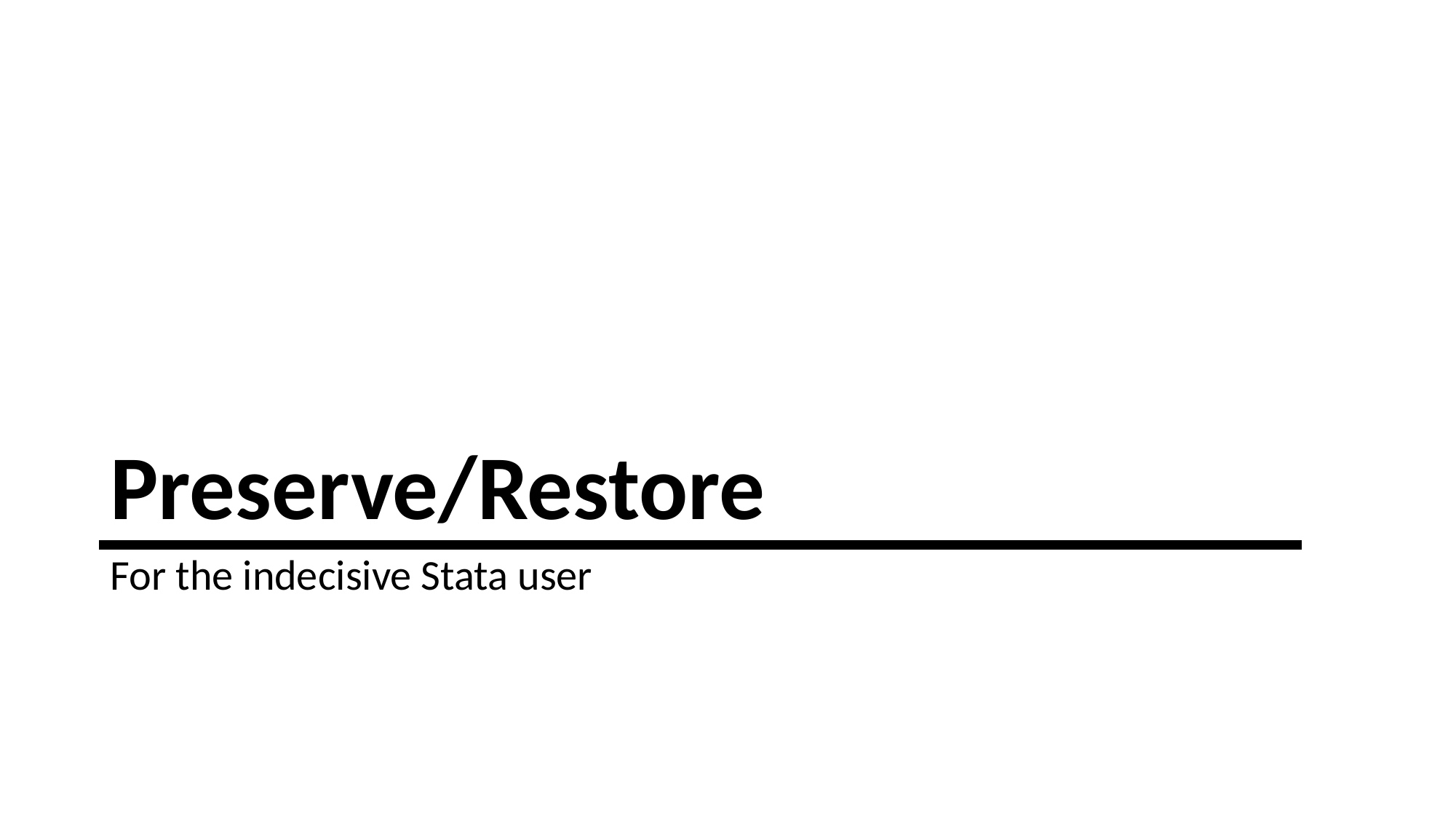

# Preserve/Restore
For the indecisive Stata user